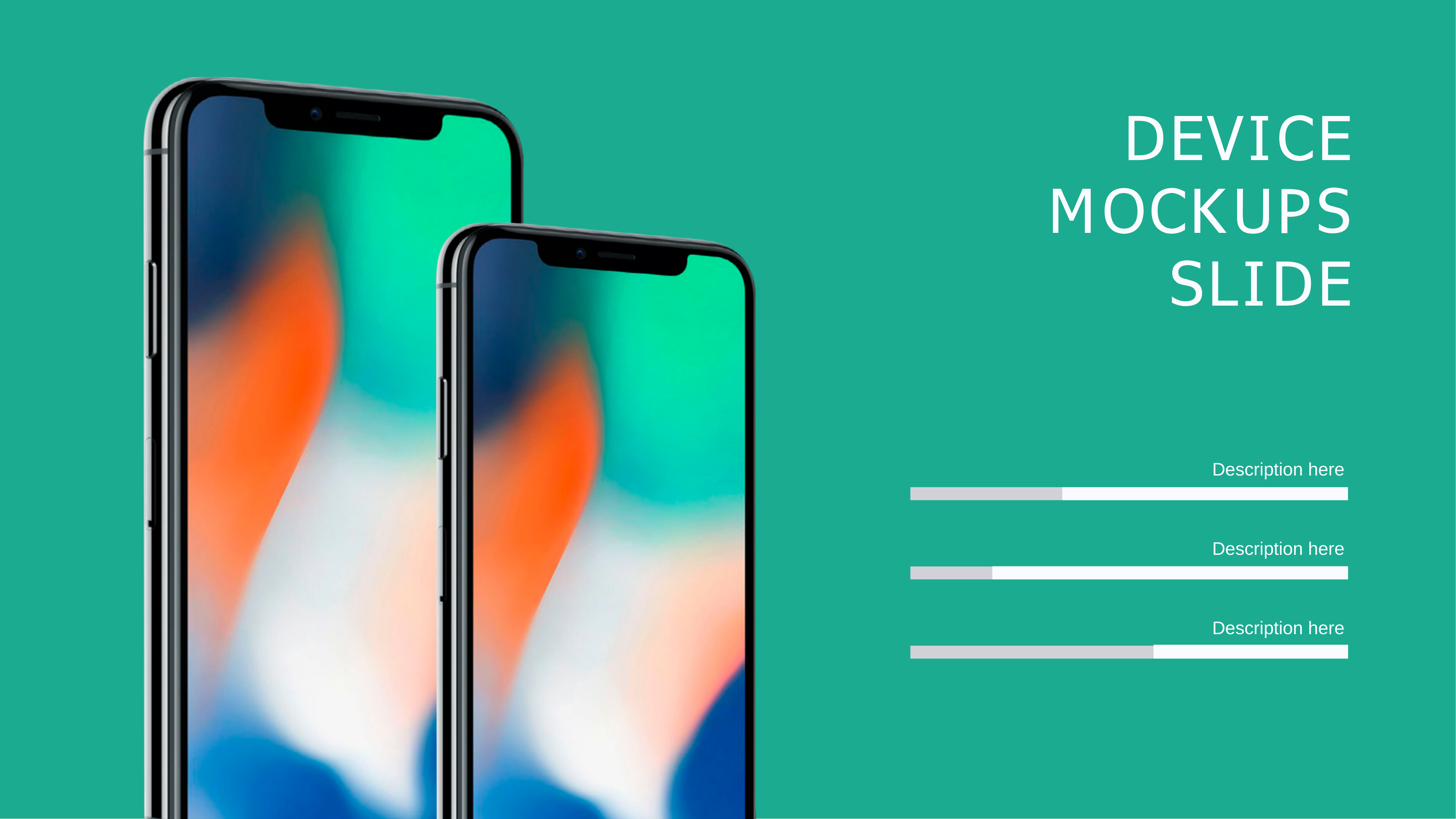

# DEVICE MOCKUPS SLIDE

Description here

Description here

Description here